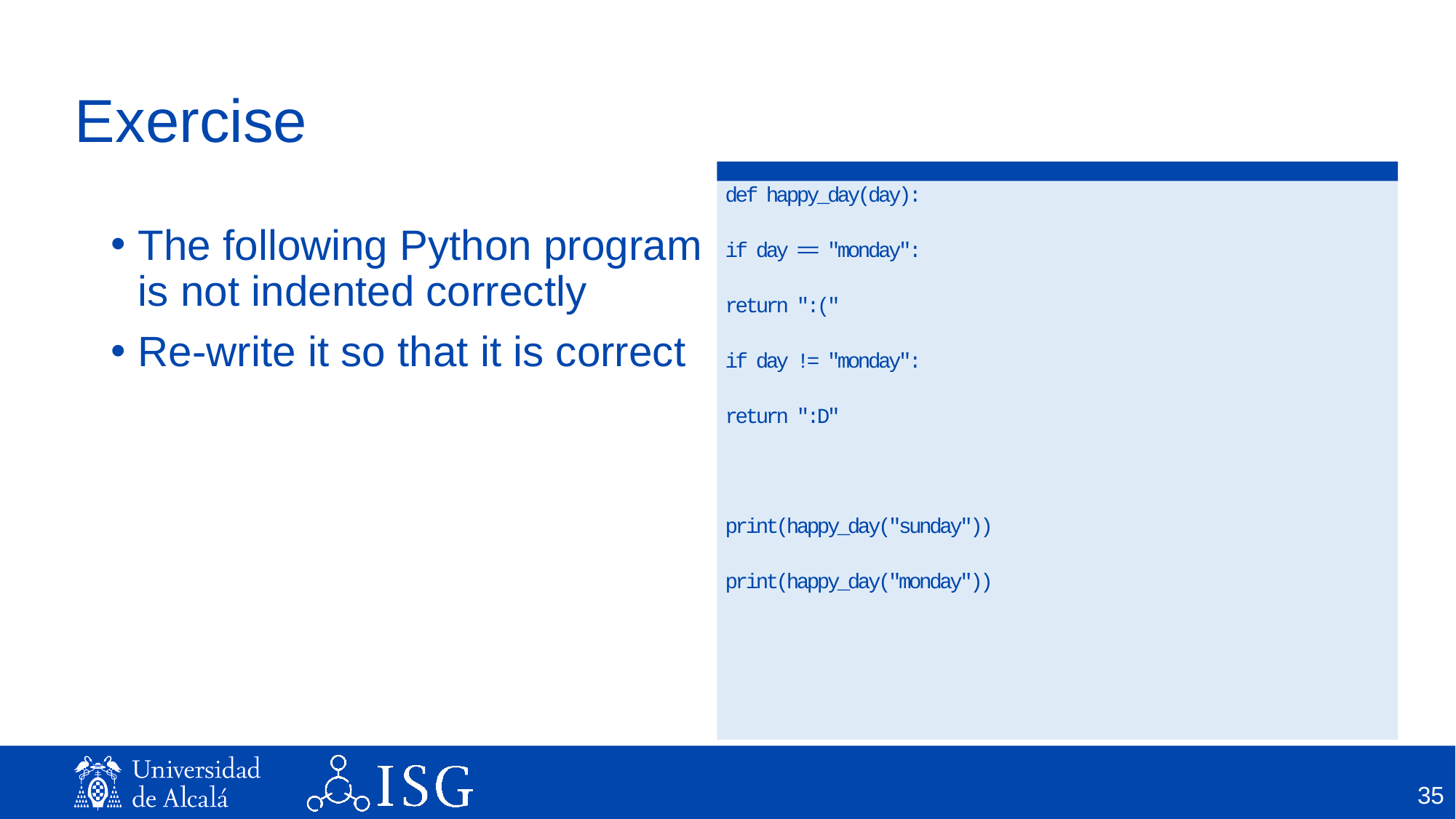

# Exercise

def happy_day(day):
if day == "monday":
return ":("
if day != "monday":
return ":D"

print(happy_day("sunday"))
print(happy_day("monday"))
The following Python program is not indented correctly
Re-write it so that it is correct